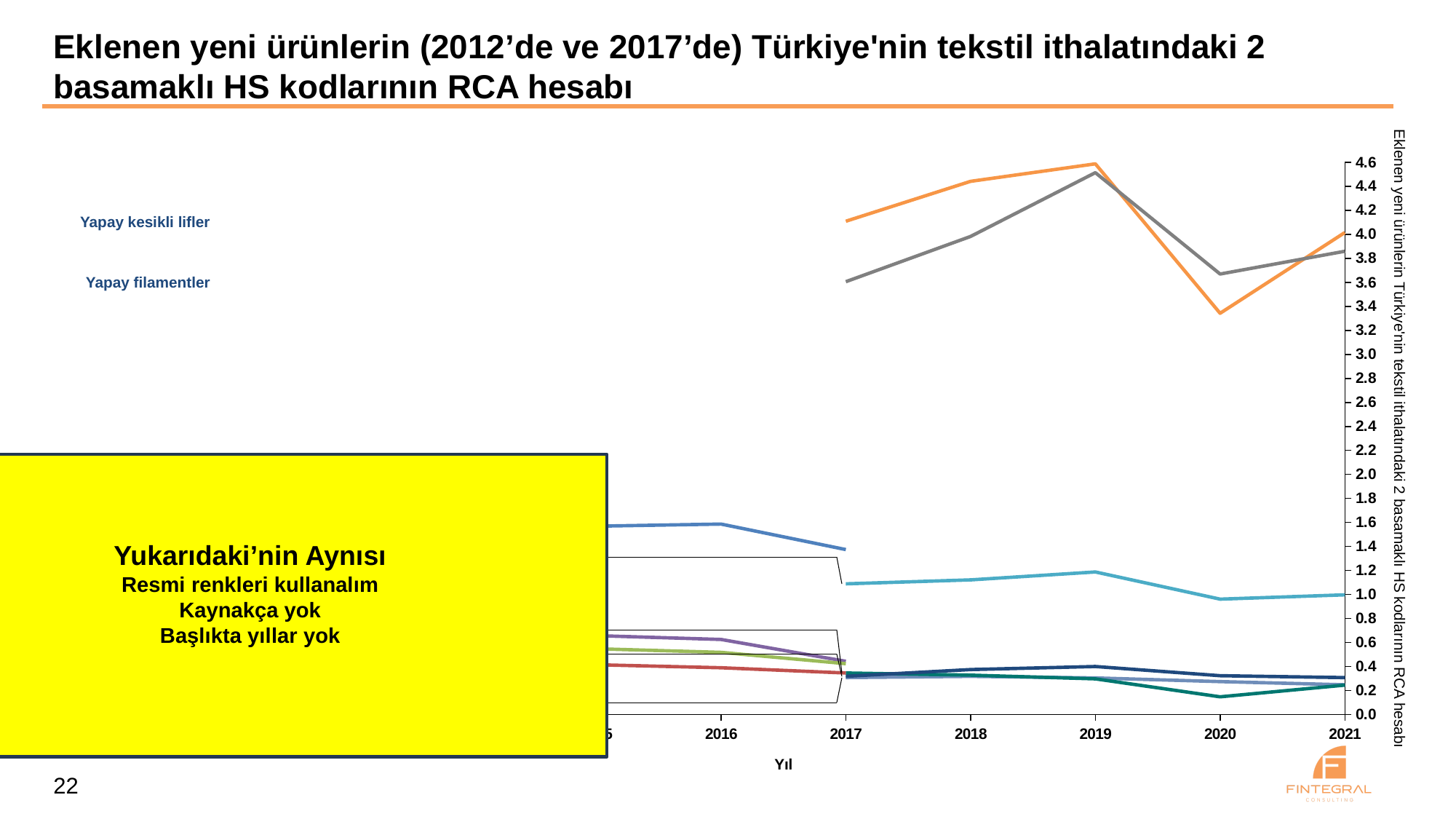

# Eklenen yeni ürünlerin (2012’de ve 2017’de) Türkiye'nin tekstil ithalatındaki 2 basamaklı HS kodlarının RCA hesabı

### Chart

| Category |  |  |  |  |  |  |  |  |  |  |
|---|---|---|---|---|---|---|---|---|---|---|
Eklenen yeni ürünlerin Türkiye'nin tekstil ithalatındaki 2 basamaklı HS kodlarının RCA hesabı
Yapay kesikli lifler
Yapay filamentler
Yukarıdaki’nin Aynısı
Resmi renkleri kullanalım
Kaynakça yok
Başlıkta yıllar yok

Özel dokuma kumaşlar
Örme kumaşlar
Ayakkabılar
Başlıklar
Diğer hazır tekstil ürünleri
Halılar
Diğer hazır tekstil ürünleri
Mobilya
Yıl